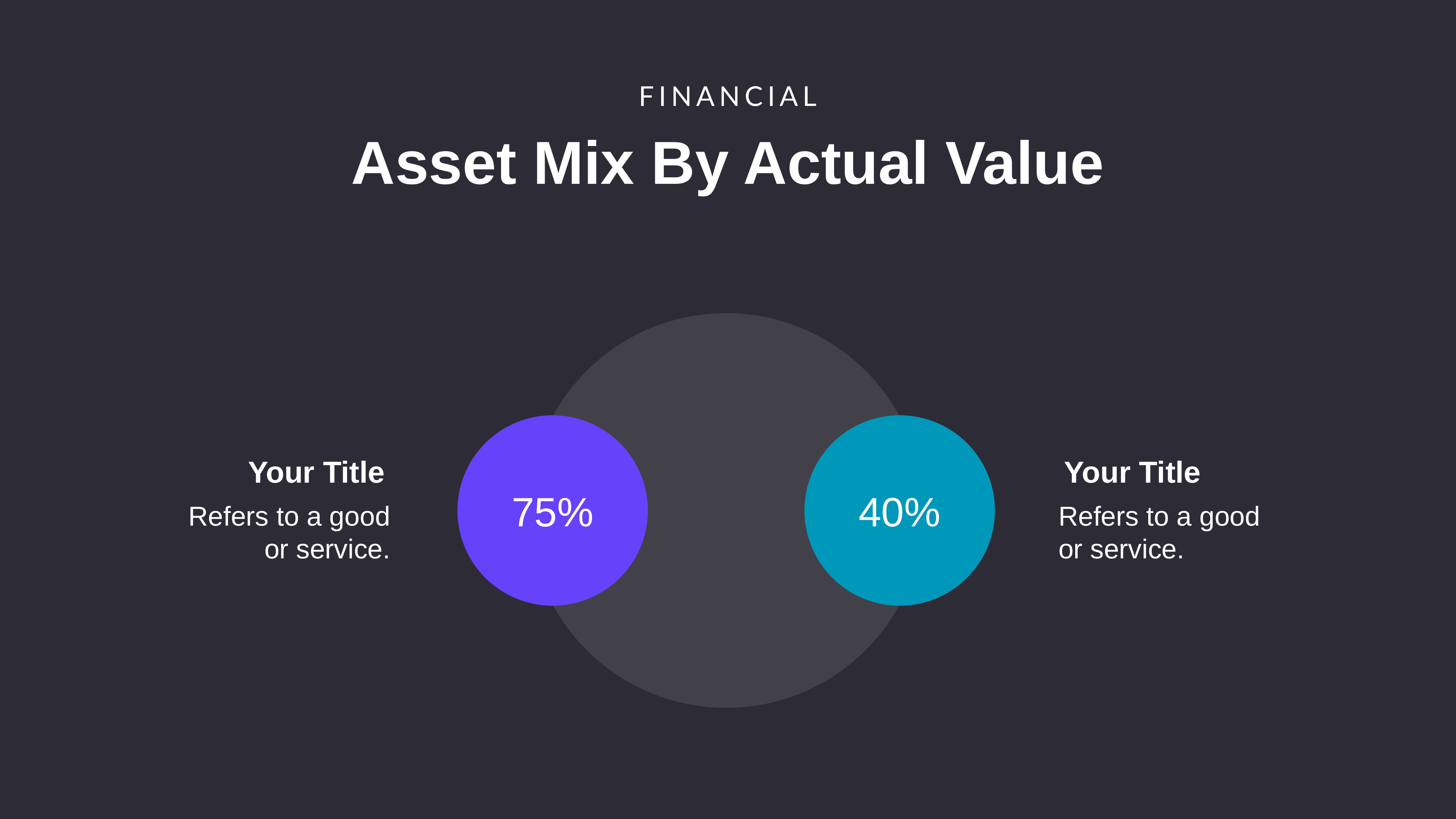

FINANCIAL
Asset Mix By Actual Value

Your Title
Refers to a good or service.
Your Title
Refers to a good or service.
75%
40%